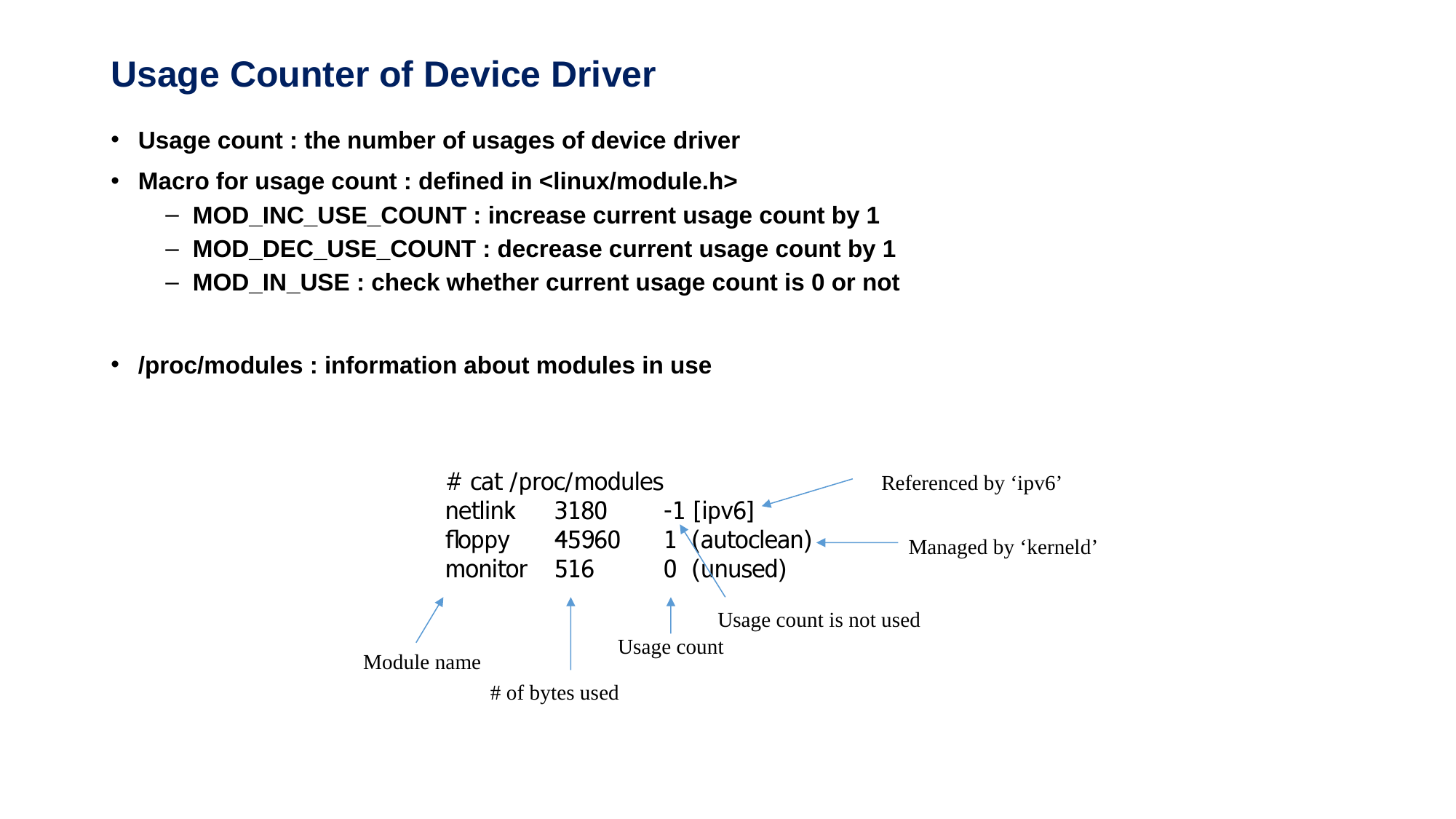

# Usage Counter of Device Driver
Usage count : the number of usages of device driver
Macro for usage count : defined in <linux/module.h>
MOD_INC_USE_COUNT : increase current usage count by 1
MOD_DEC_USE_COUNT : decrease current usage count by 1
MOD_IN_USE : check whether current usage count is 0 or not

/proc/modules : information about modules in use
# cat /proc/modules
netlink 	3180	-1 [ipv6]
floppy	45960	1  (autoclean)
monitor	516	0  (unused)
Referenced by ‘ipv6’

Managed by ‘kerneld’

Usage count is not used
Usage count
Module name
# of bytes used